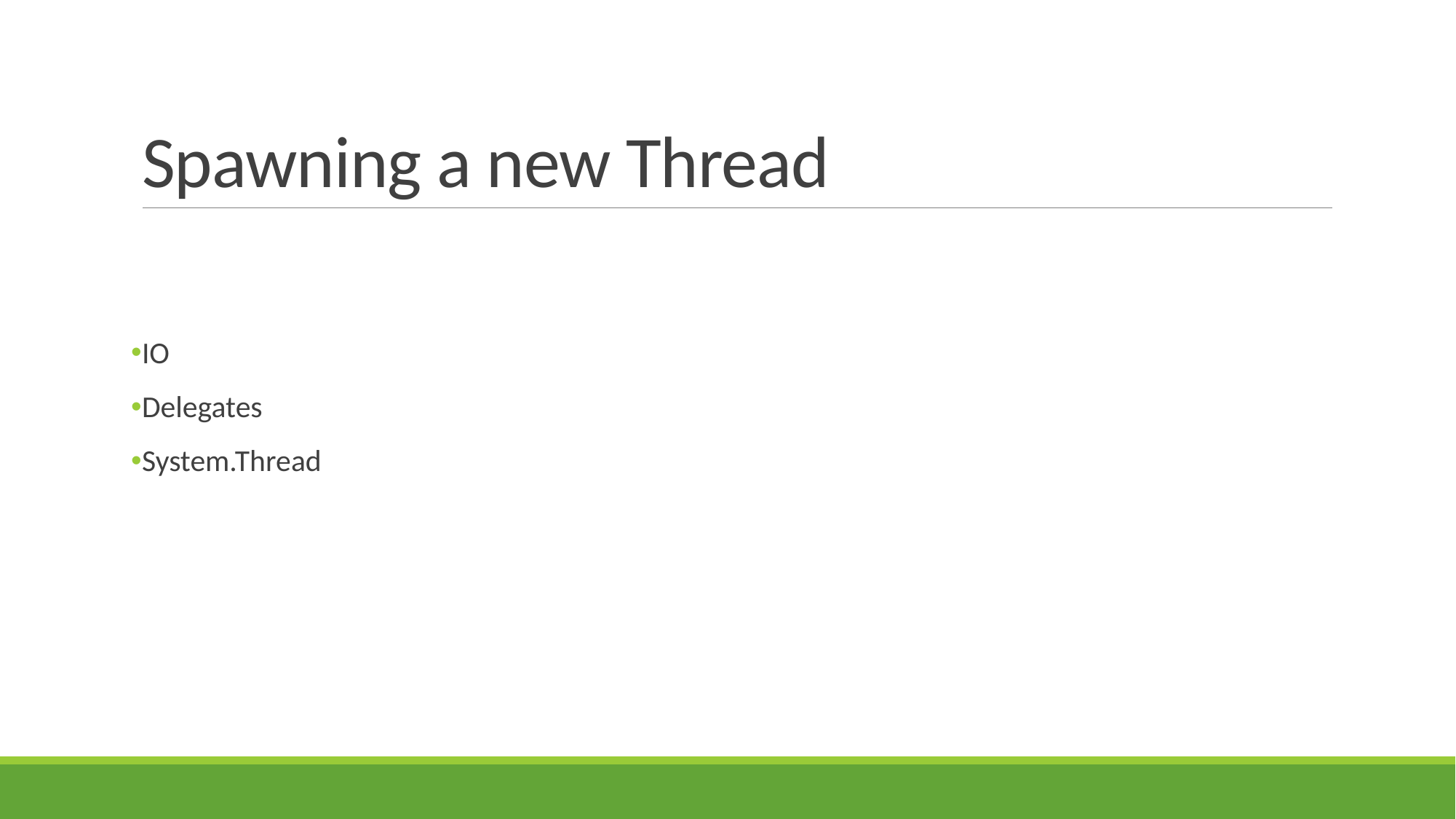

# Spawning a new Thread

IO
Delegates
System.Thread